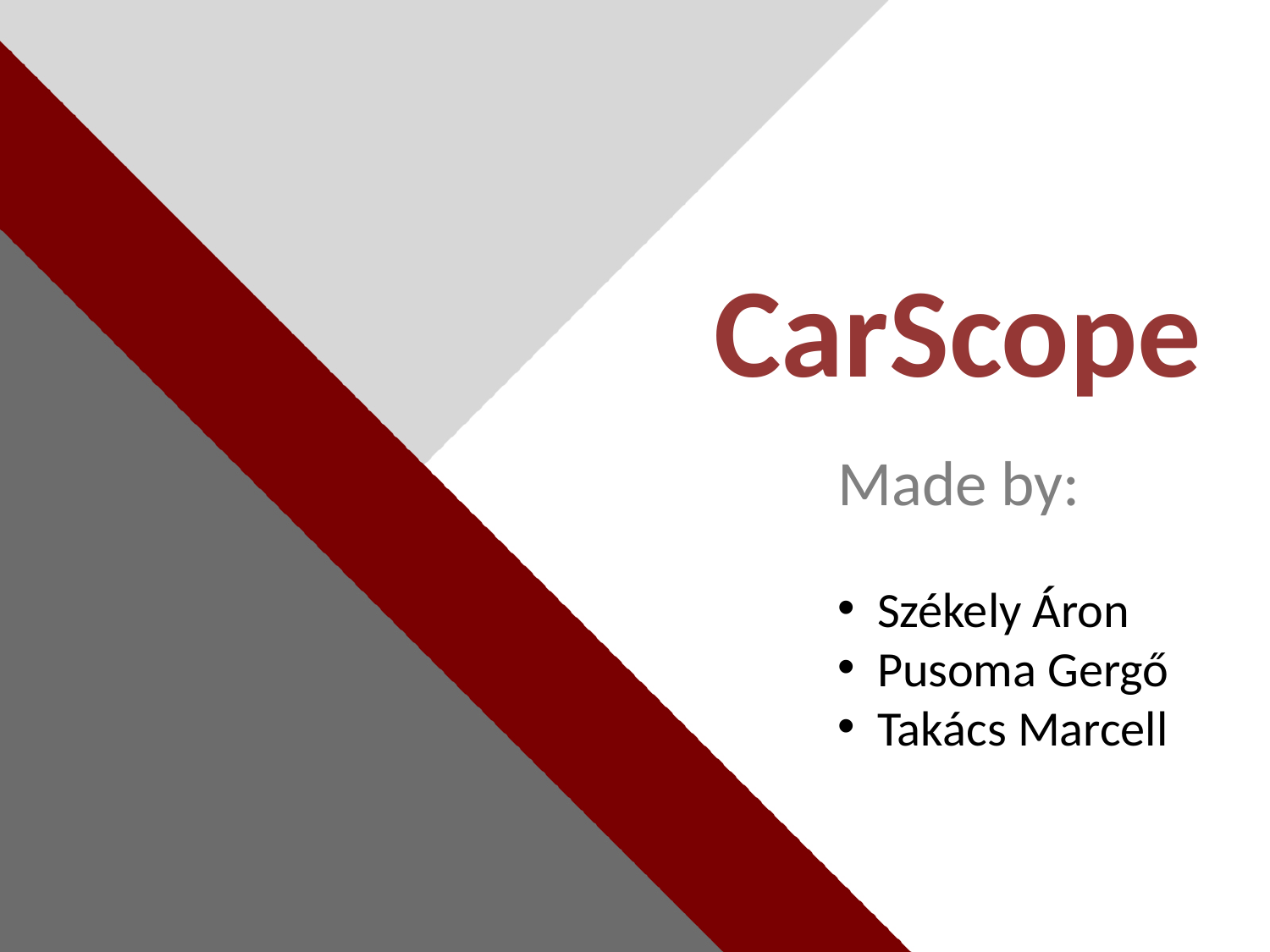

# CarScope
Made by:

Székely Áron
Pusoma Gergő
Takács Marcell